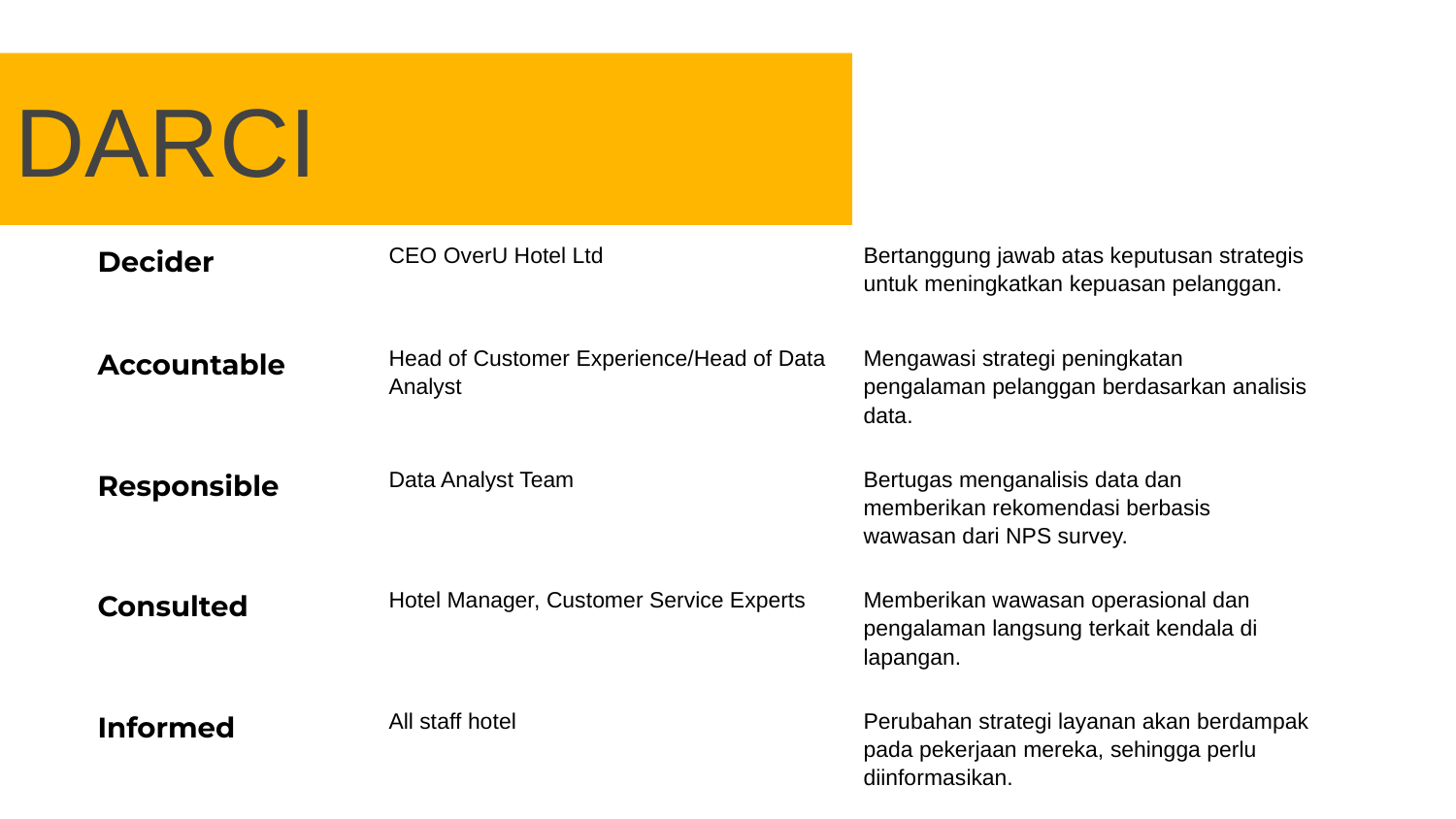

DARCI
| Decider | CEO OverU Hotel Ltd | Bertanggung jawab atas keputusan strategis untuk meningkatkan kepuasan pelanggan. |
| --- | --- | --- |
| Accountable | Head of Customer Experience/Head of Data Analyst | Mengawasi strategi peningkatan pengalaman pelanggan berdasarkan analisis data. |
| Responsible | Data Analyst Team | Bertugas menganalisis data dan memberikan rekomendasi berbasis wawasan dari NPS survey. |
| Consulted | Hotel Manager, Customer Service Experts | Memberikan wawasan operasional dan pengalaman langsung terkait kendala di lapangan. |
| Informed | All staff hotel | Perubahan strategi layanan akan berdampak pada pekerjaan mereka, sehingga perlu diinformasikan. |